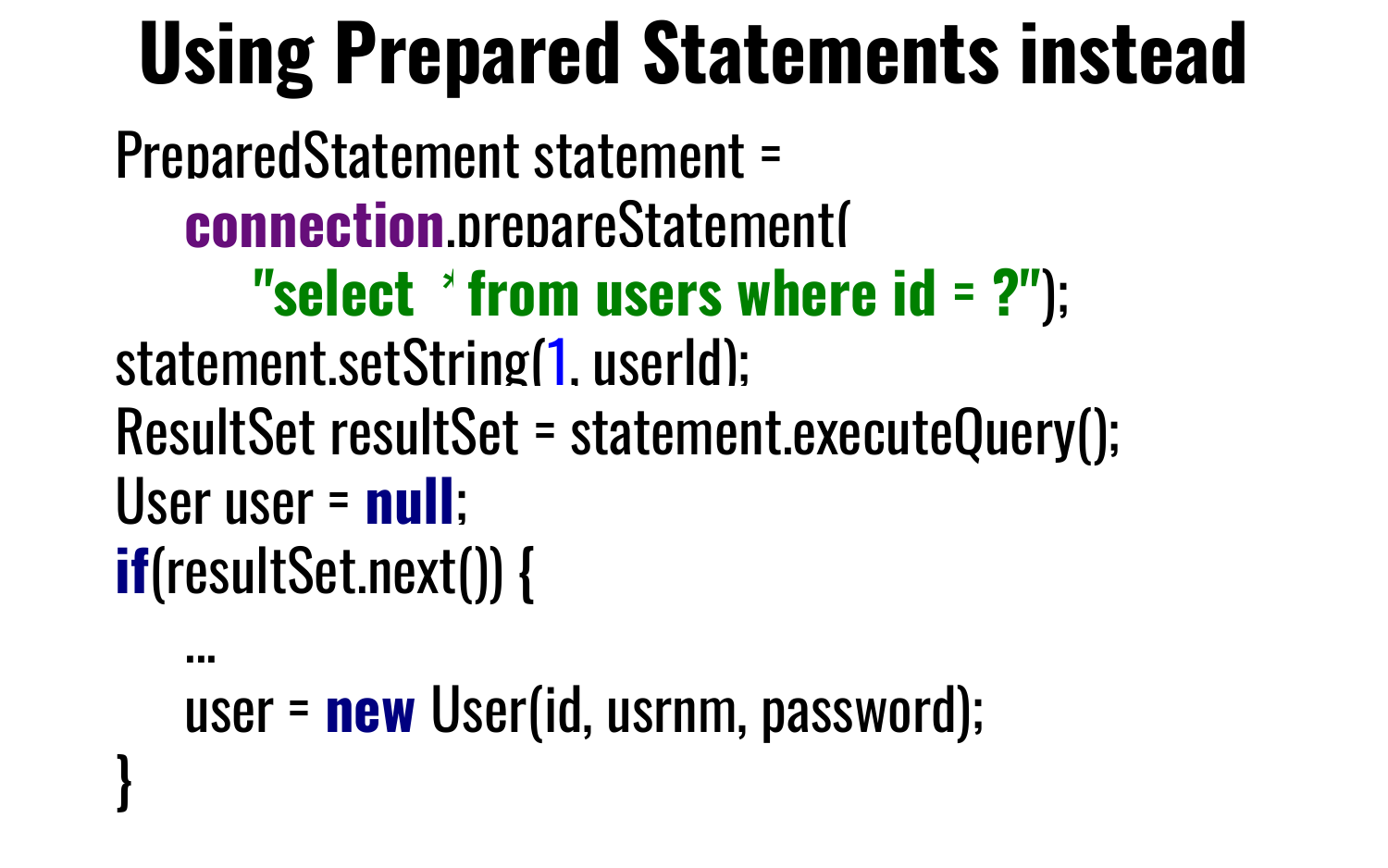

# Using Prepared Statements instead
PreparedStatement statement =
connection.prepareStatement(
"select * from users where id = ?");
statement.setString(1, userId);
ResultSet resultSet = statement.executeQuery();
User user = null;
if(resultSet.next()) {
...
user = new User(id, usrnm, password);
}